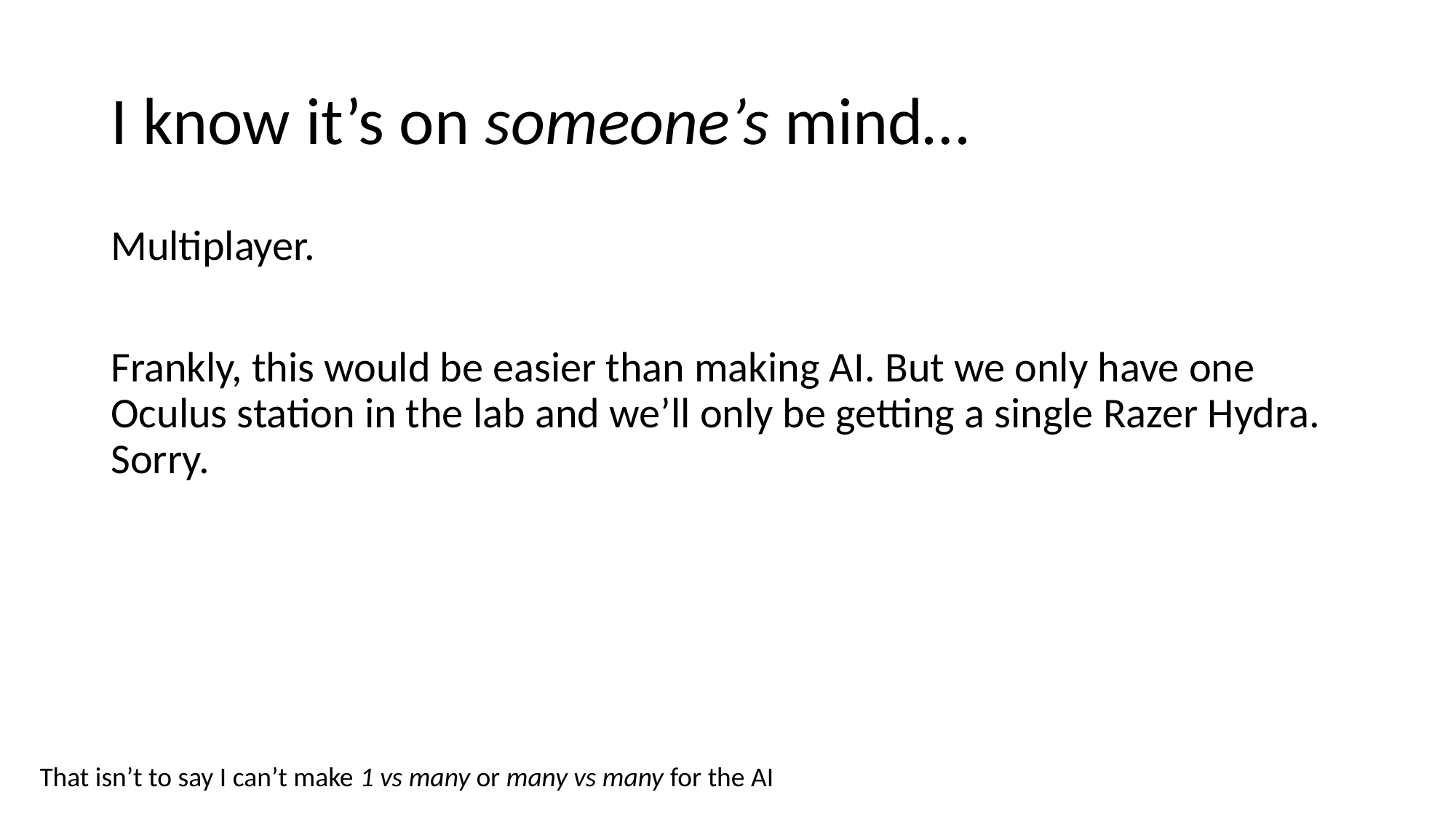

# I know it’s on someone’s mind…
Multiplayer.

Frankly, this would be easier than making AI. But we only have one Oculus station in the lab and we’ll only be getting a single Razer Hydra. Sorry.
That isn’t to say I can’t make 1 vs many or many vs many for the AI